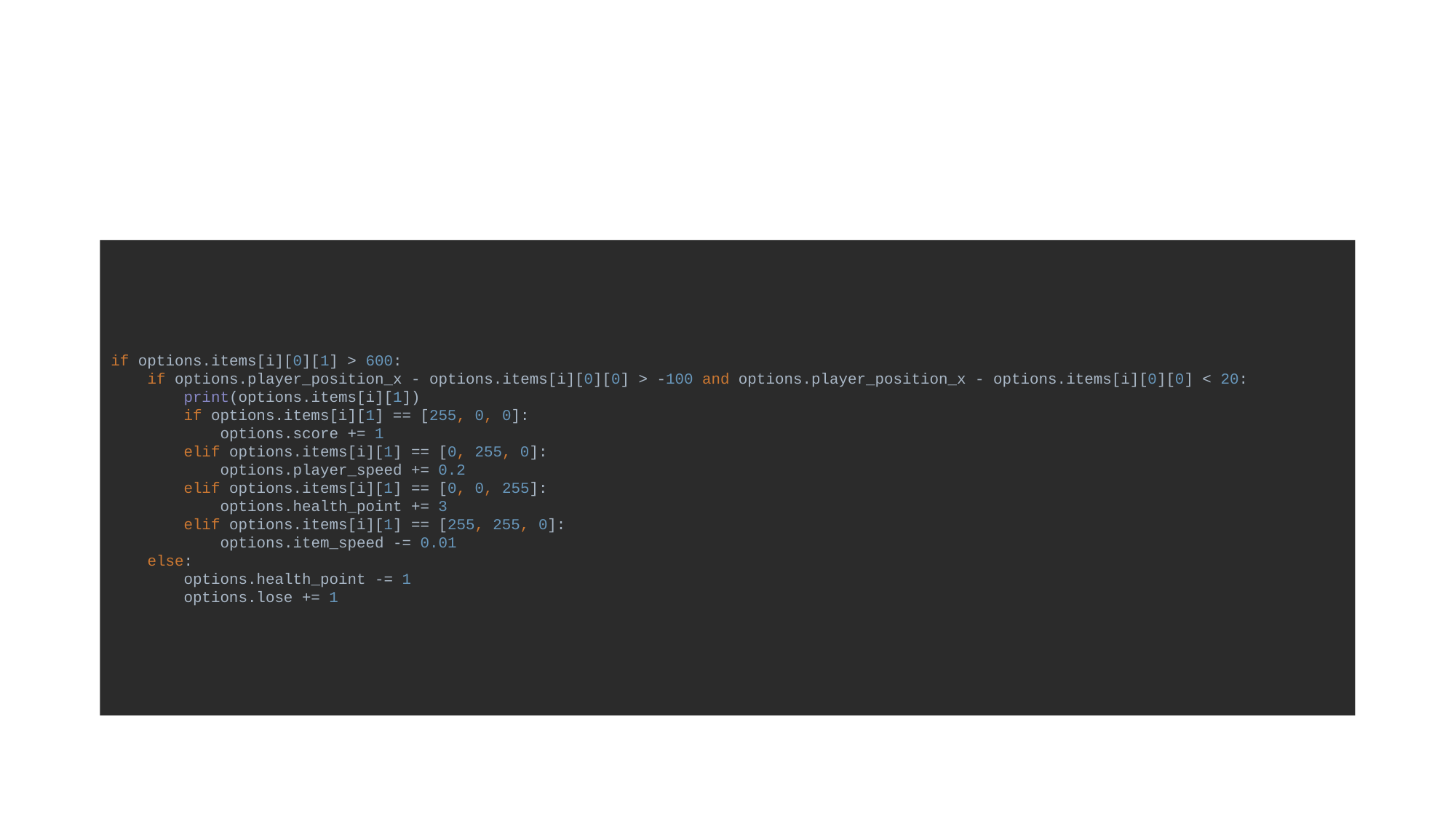

#
if options.items[i][0][1] > 600:
    if options.player_position_x - options.items[i][0][0] > -100 and options.player_position_x - options.items[i][0][0] < 20:
        print(options.items[i][1])
        if options.items[i][1] == [255, 0, 0]:
            options.score += 1
        elif options.items[i][1] == [0, 255, 0]:
            options.player_speed += 0.2
        elif options.items[i][1] == [0, 0, 255]:
            options.health_point += 3
        elif options.items[i][1] == [255, 255, 0]:
            options.item_speed -= 0.01
    else:
        options.health_point -= 1
        options.lose += 1